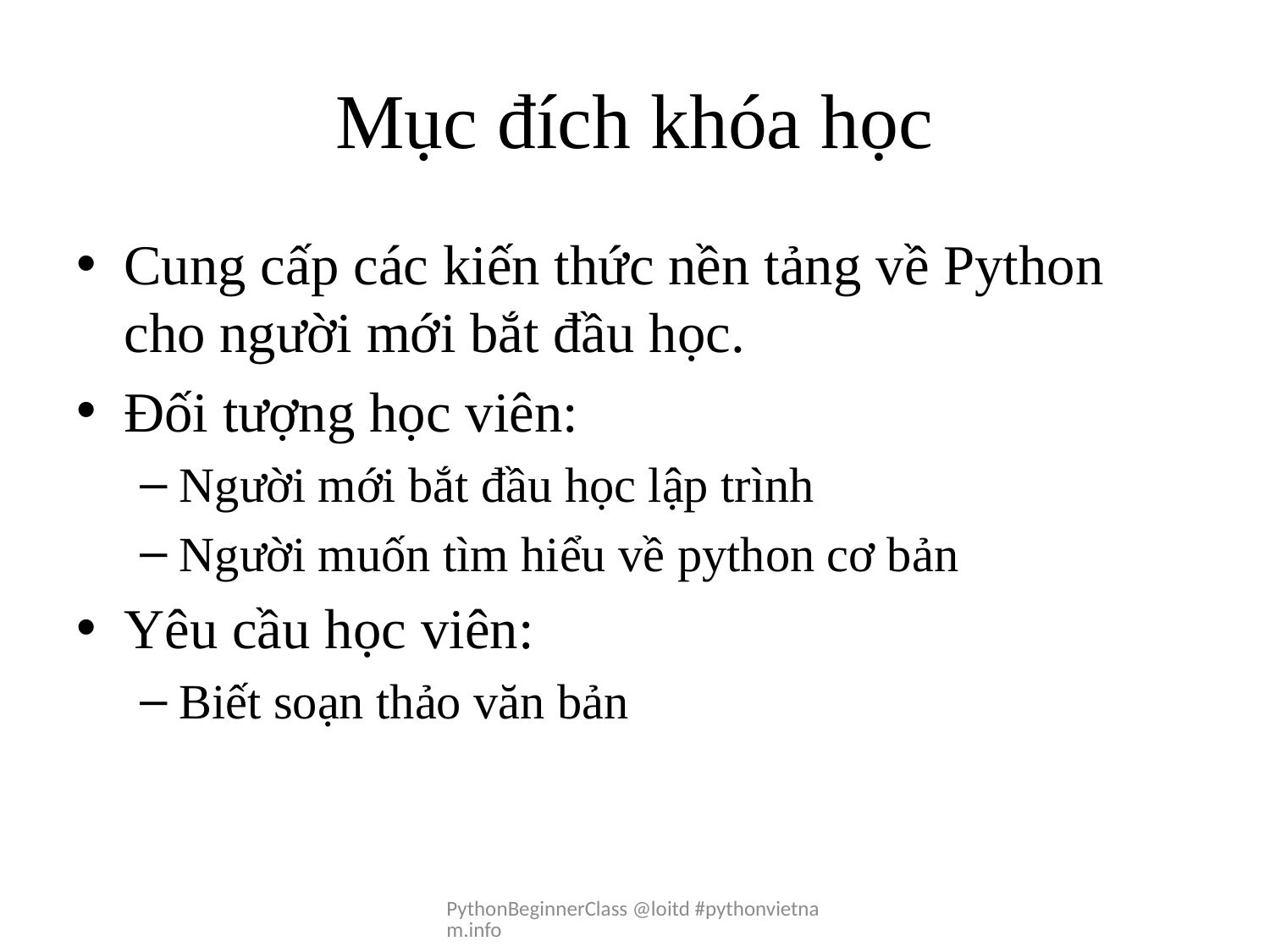

# Mục đích khóa học
Cung cấp các kiến thức nền tảng về Python cho người mới bắt đầu học.
Đối tượng học viên:
Người mới bắt đầu học lập trình
Người muốn tìm hiểu về python cơ bản
Yêu cầu học viên:
Biết soạn thảo văn bản

PythonBeginnerClass @loitd #pythonvietnam.info